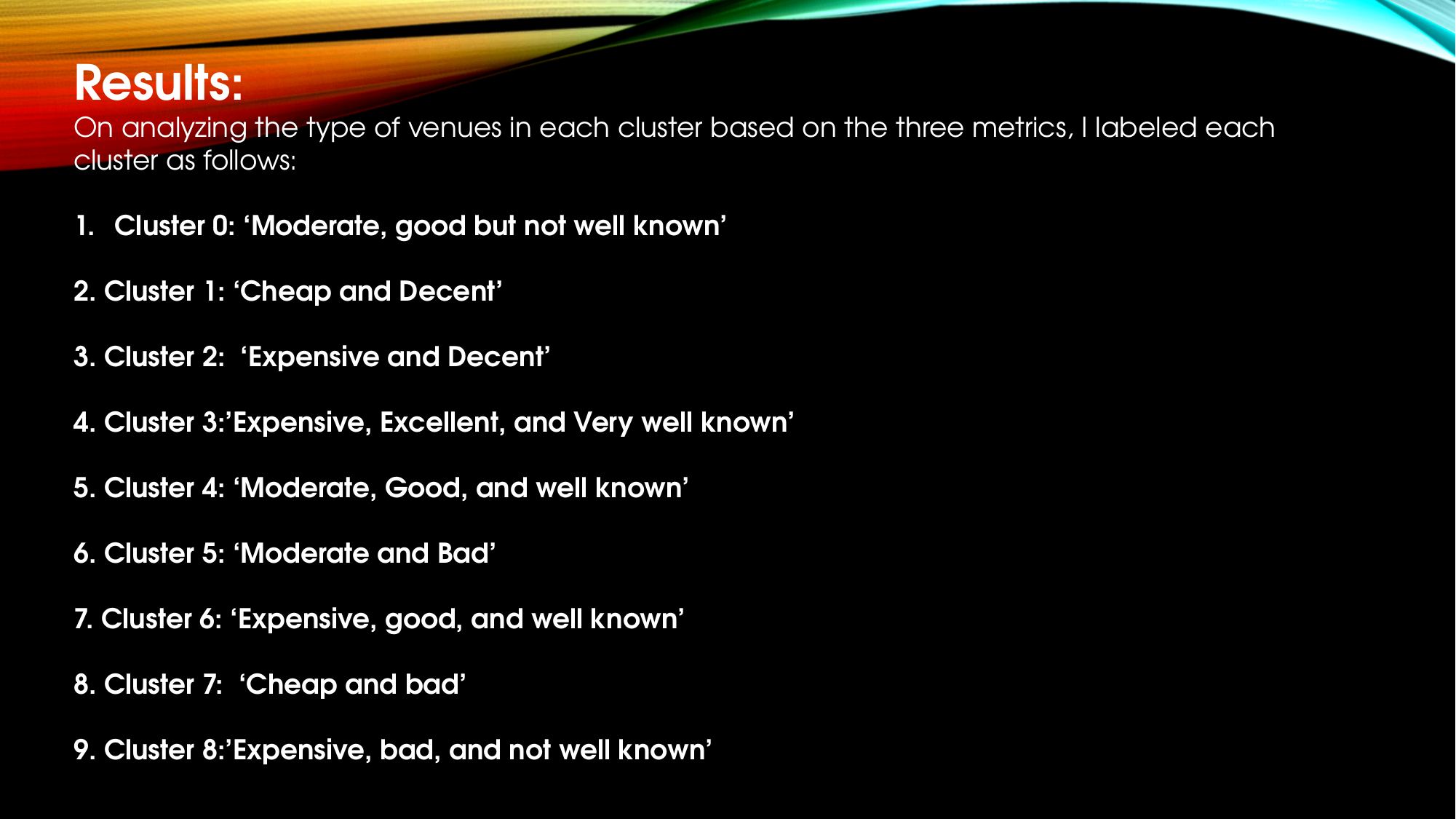

Results:
On analyzing the type of venues in each cluster based on the three metrics, I labeled each cluster as follows:

Cluster 0: ‘Moderate, good but not well known’

2. Cluster 1: ‘Cheap and Decent’

3. Cluster 2:  ‘Expensive and Decent’

4. Cluster 3:’Expensive, Excellent, and Very well known’

5. Cluster 4: ‘Moderate, Good, and well known’

6. Cluster 5: ‘Moderate and Bad’

7. Cluster 6: ‘Expensive, good, and well known’

8. Cluster 7:  ‘Cheap and bad’

9. Cluster 8:’Expensive, bad, and not well known’